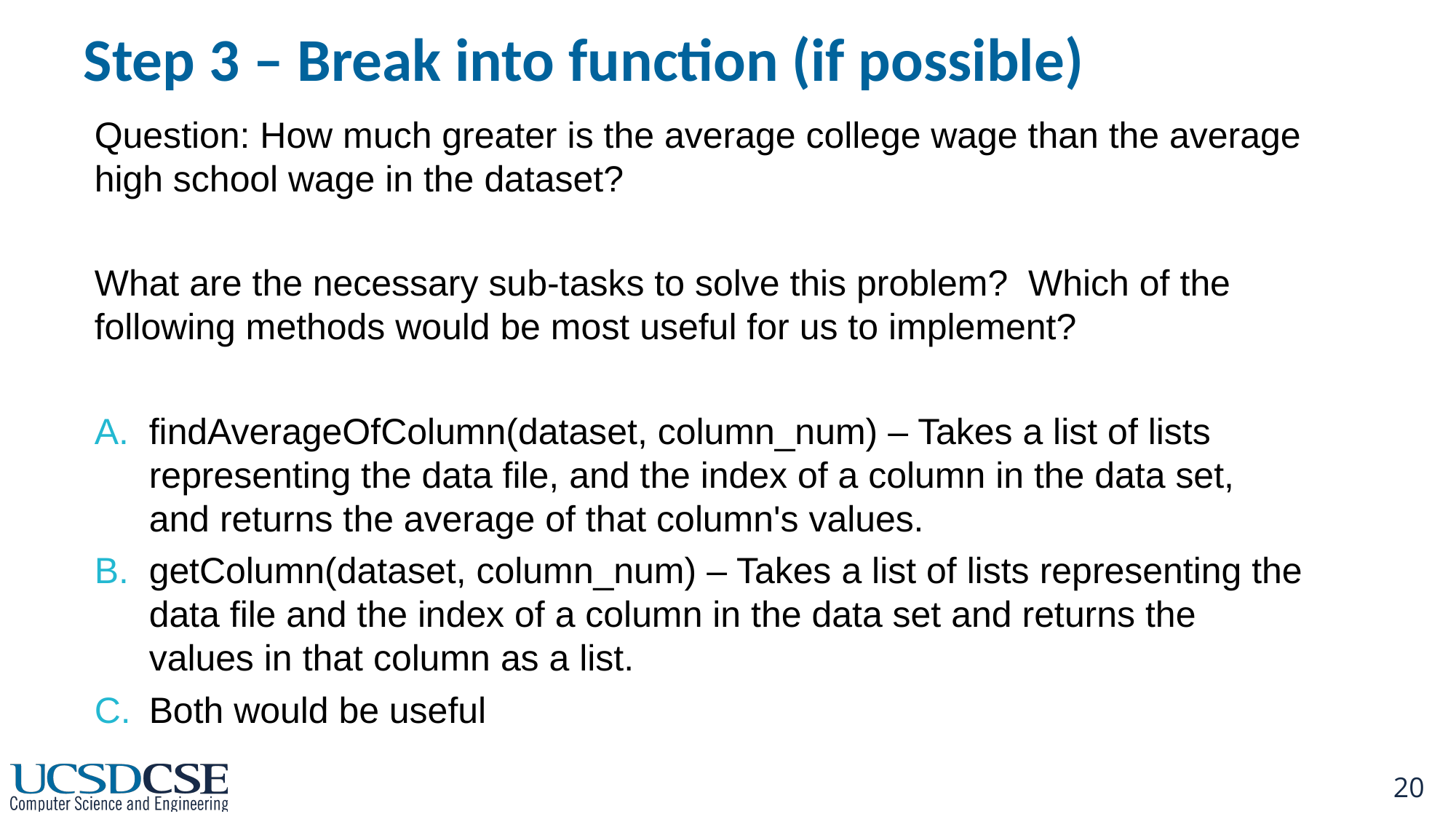

# Step 3 – Break into function (if possible)
Question: How much greater is the average college wage than the average high school wage in the dataset?

What are the necessary sub-tasks to solve this problem?  Which of the following methods would be most useful for us to implement?

findAverageOfColumn(dataset, column_num) – Takes a list of lists representing the data file, and the index of a column in the data set, and returns the average of that column's values.
getColumn(dataset, column_num) – Takes a list of lists representing the data file and the index of a column in the data set and returns the values in that column as a list.
Both would be useful